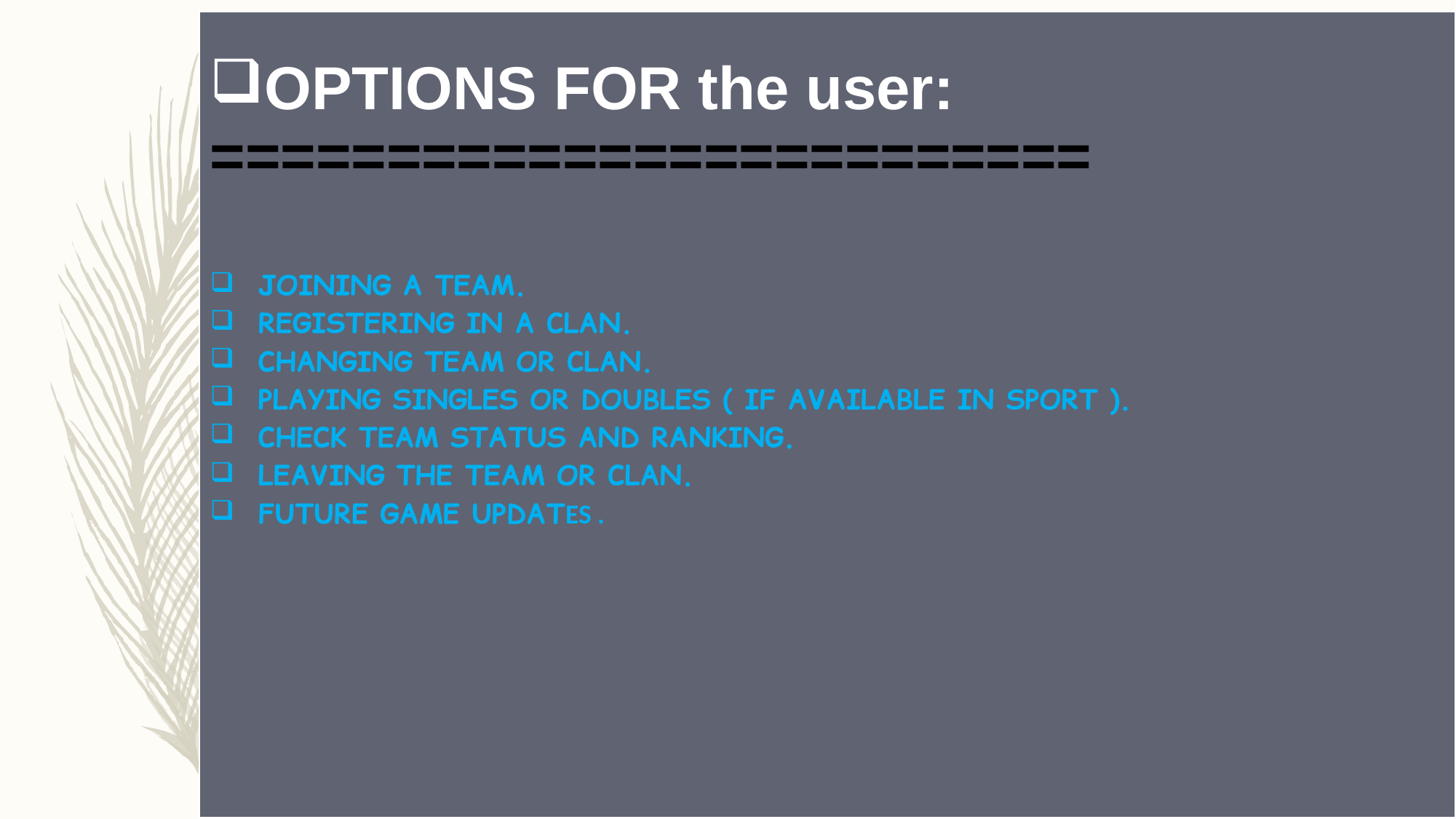

| OPTIONS FOR the user: ========================= JOINING A TEAM. REGISTERING IN A CLAN. CHANGING TEAM OR CLAN. PLAYING SINGLES OR DOUBLES ( IF AVAILABLE IN SPORT ). CHECK TEAM STATUS AND RANKING. LEAVING THE TEAM OR CLAN. FUTURE GAME UPDATES . |
| --- |